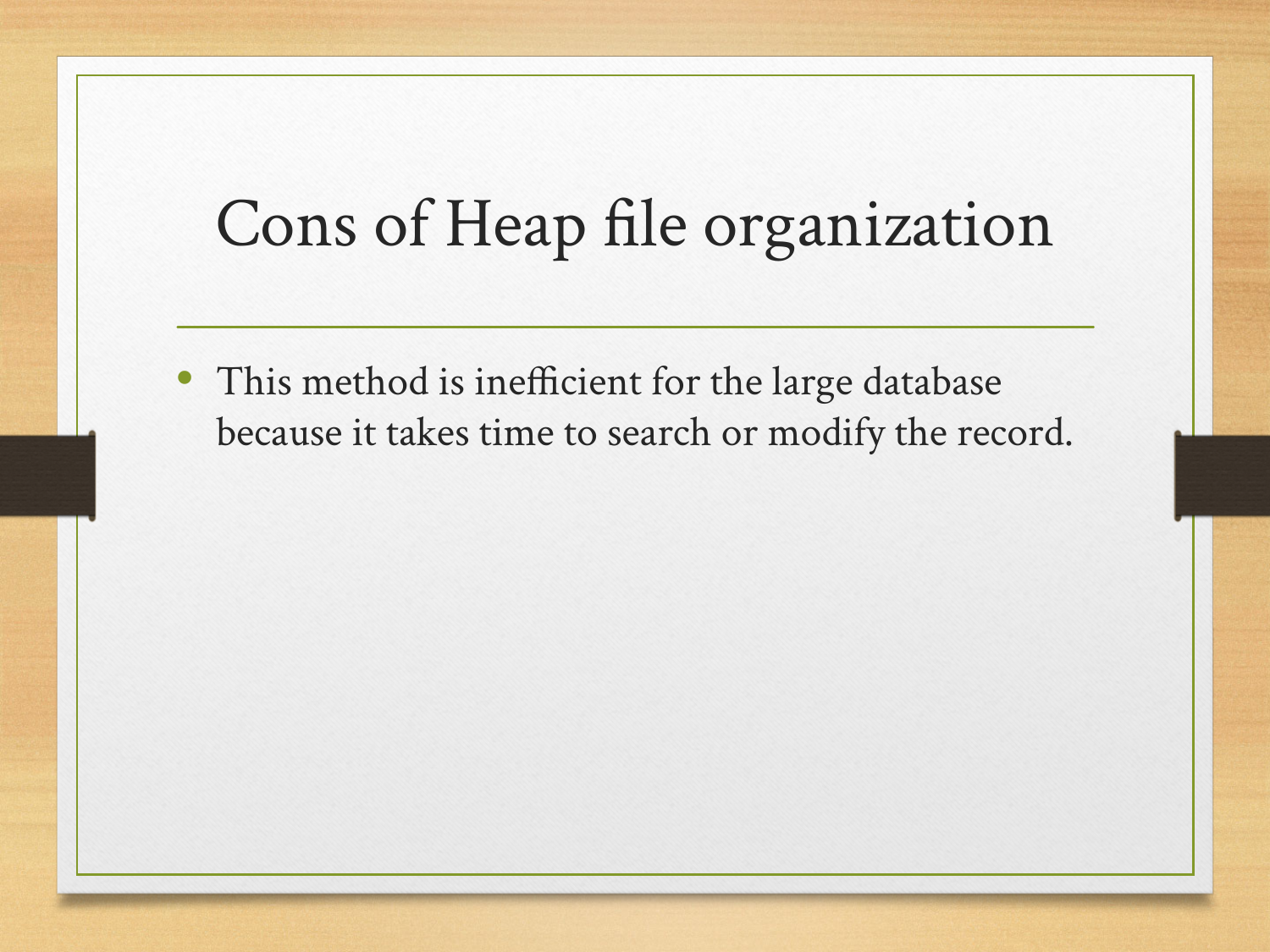

# Cons of Heap file organization
This method is inefficient for the large database because it takes time to search or modify the record.